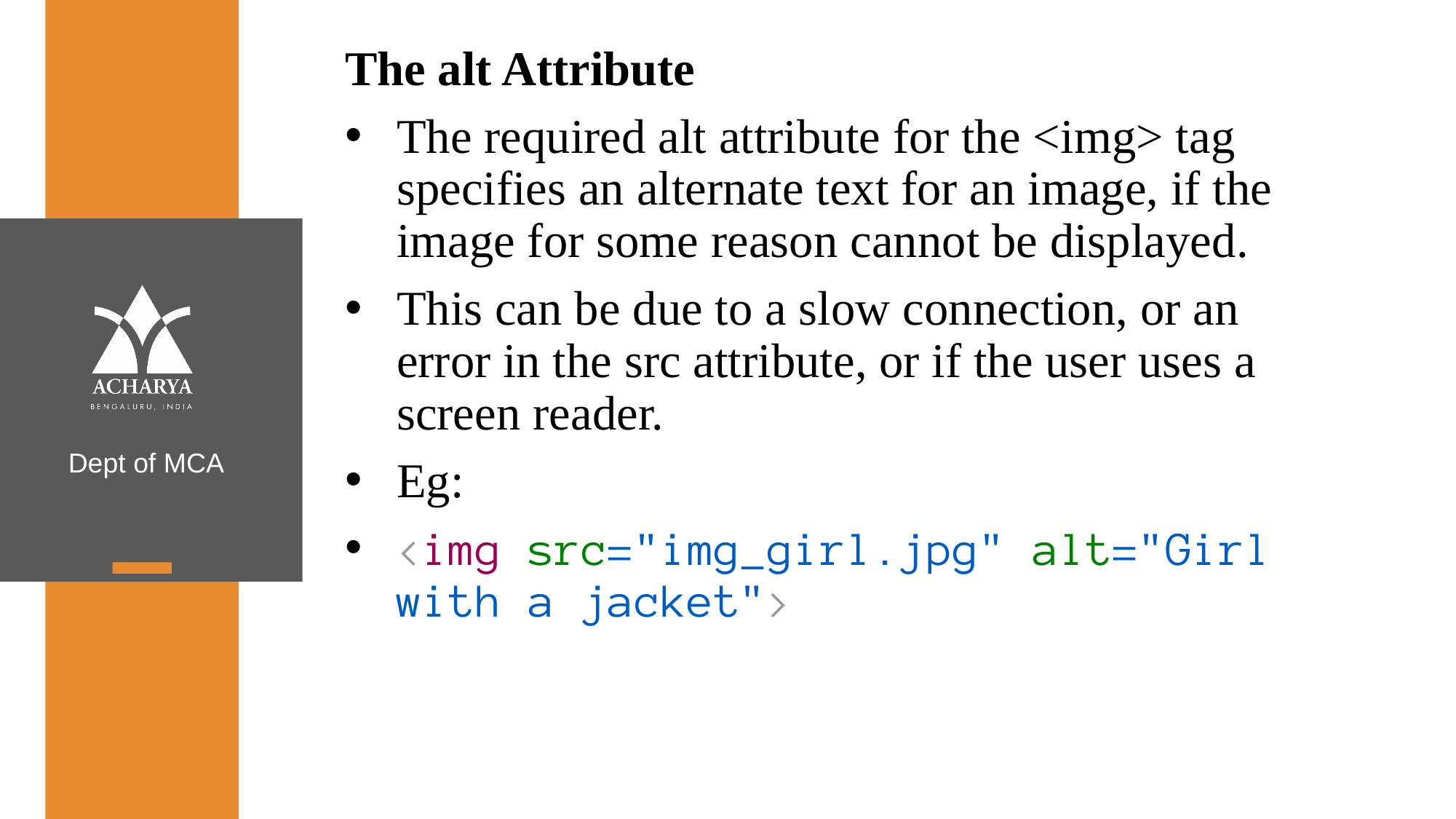

The alt Attribute
The required alt attribute for the <img> tag specifies an alternate text for an image, if the image for some reason cannot be displayed.
This can be due to a slow connection, or an error in the src attribute, or if the user uses a screen reader.
Eg:
<img src="img_girl.jpg" alt="Girl with a jacket">